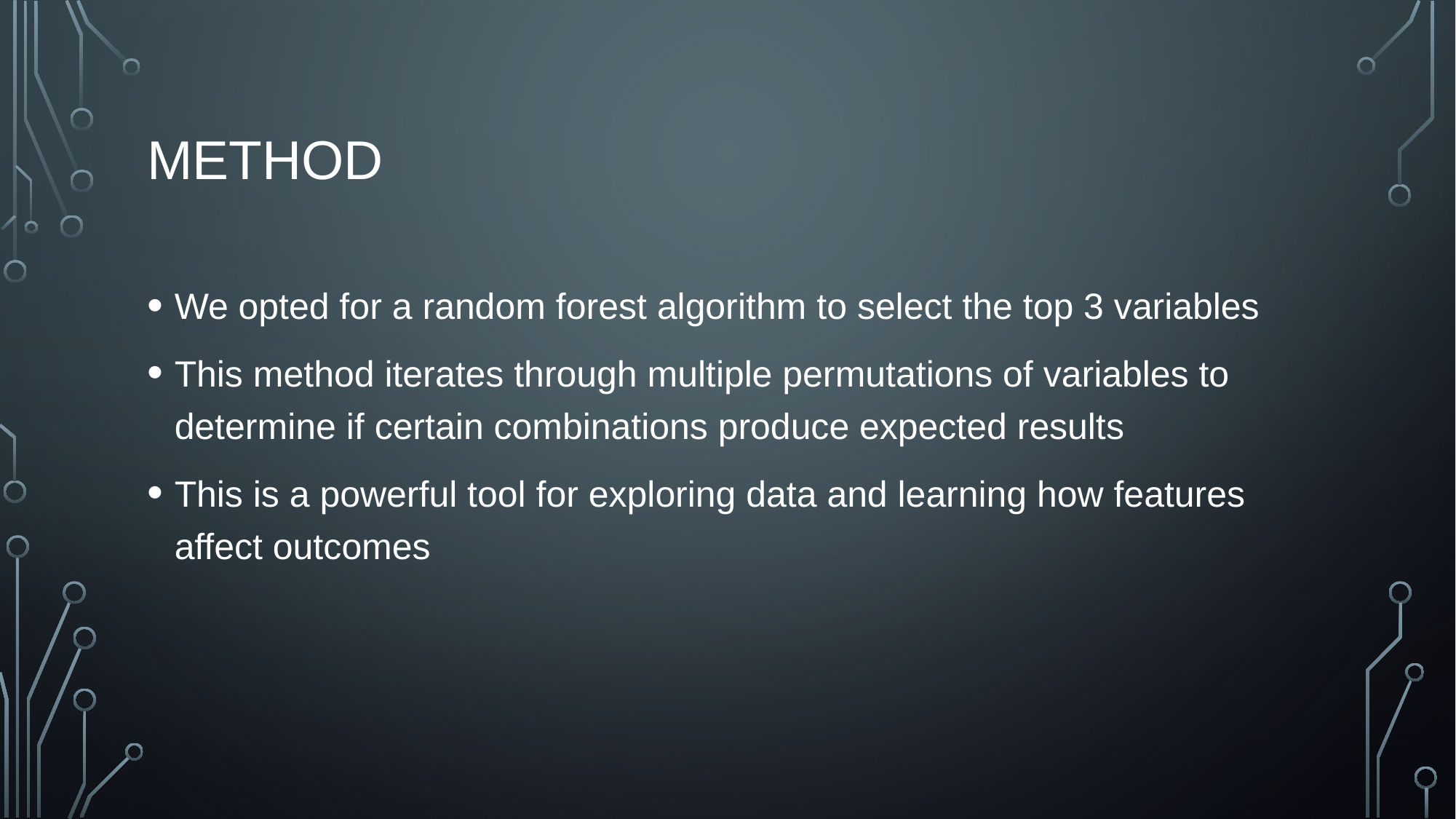

# Method
We opted for a random forest algorithm to select the top 3 variables
This method iterates through multiple permutations of variables to determine if certain combinations produce expected results
This is a powerful tool for exploring data and learning how features affect outcomes